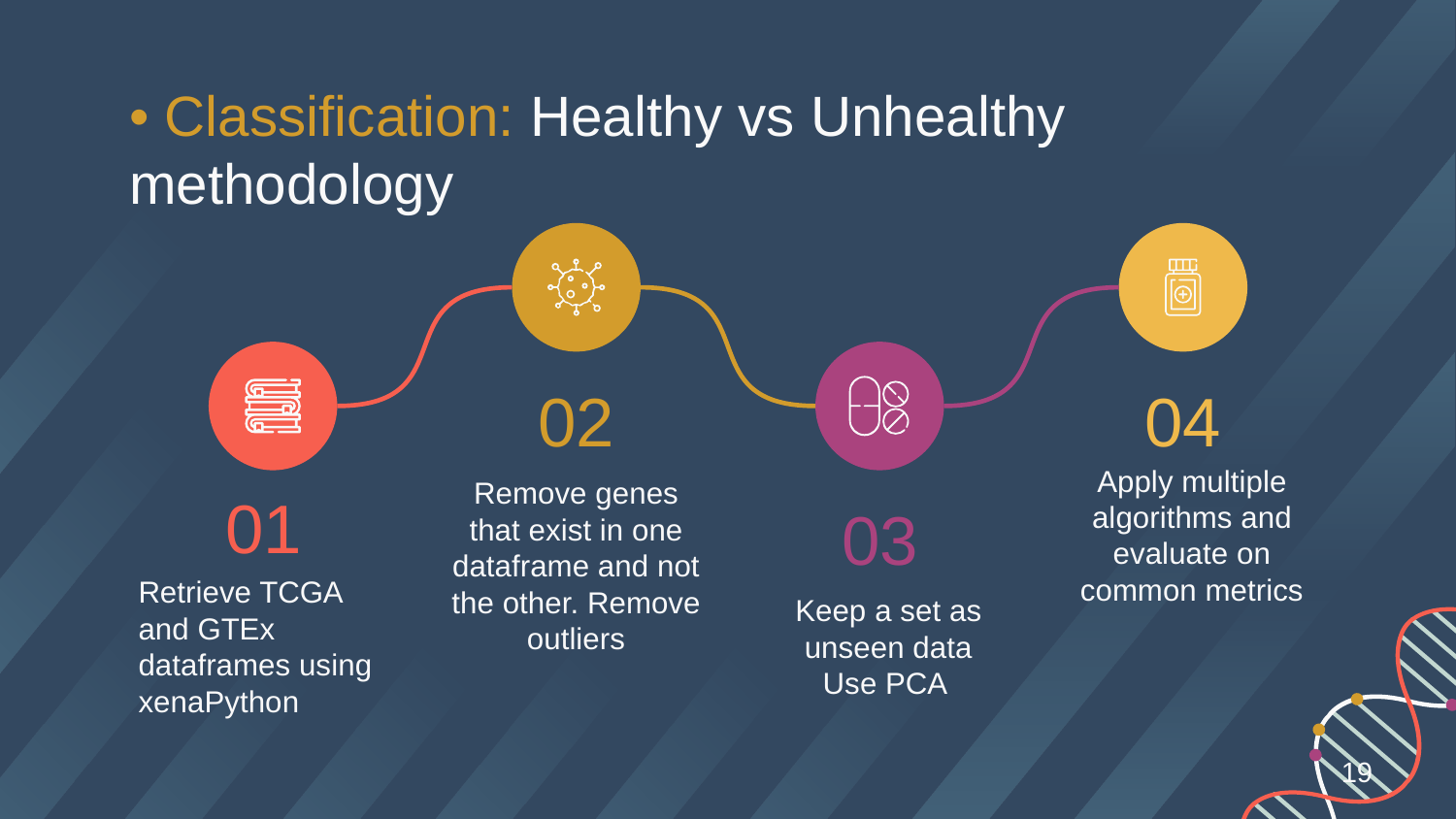

# • Classification: Healthy vs Unhealthy methodology

02
04
01
Apply multiple algorithms and evaluate on common metrics
03
Remove genes that exist in one dataframe and not the other. Remove outliers
Retrieve TCGA and GTEx dataframes using xenaPython
Keep a set as unseen data
Use PCA
19